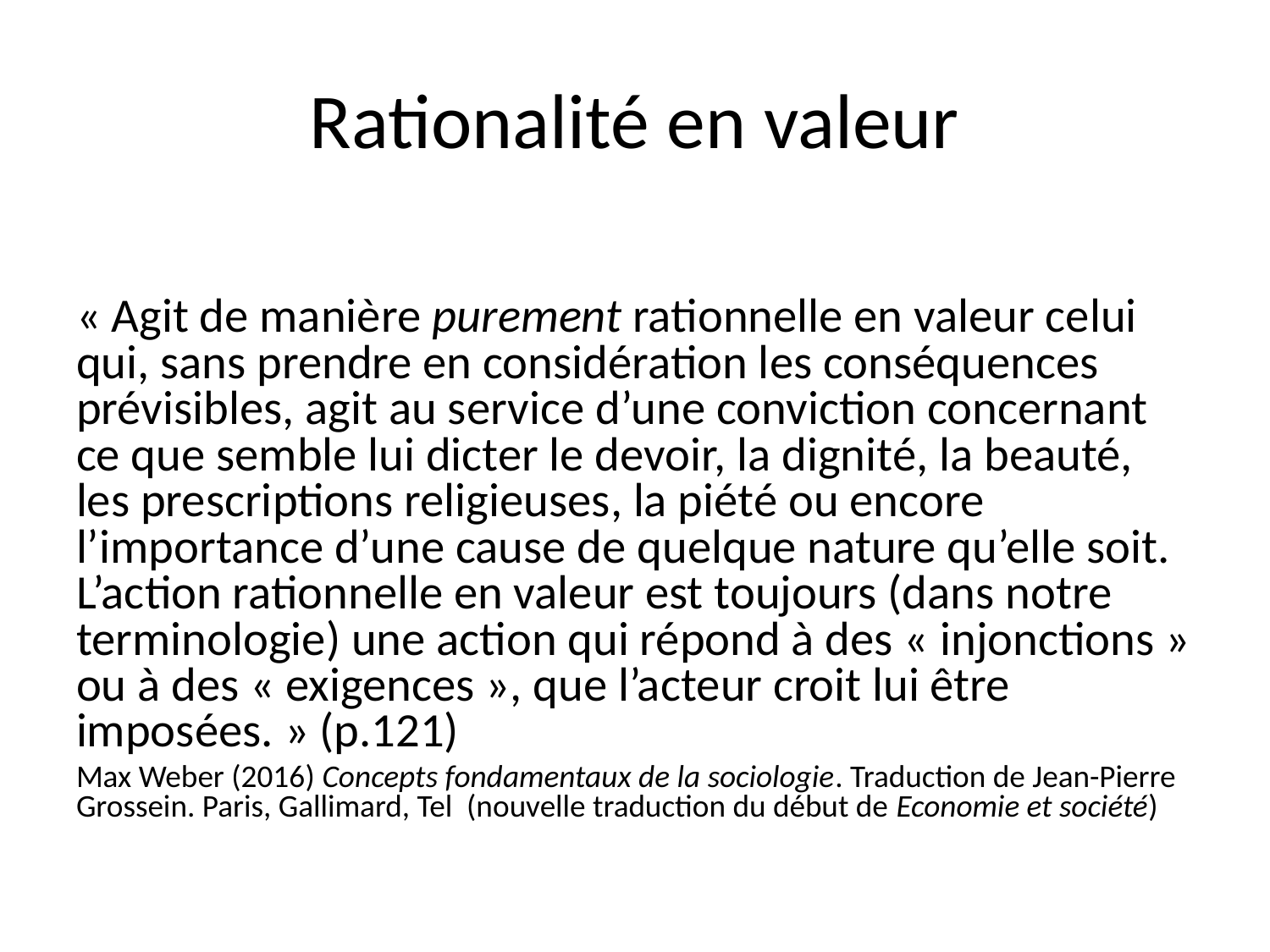

# Rationalité en valeur

« Agit de manière purement rationnelle en valeur celui qui, sans prendre en considération les conséquences prévisibles, agit au service d’une conviction concernant ce que semble lui dicter le devoir, la dignité, la beauté, les prescriptions religieuses, la piété ou encore l’importance d’une cause de quelque nature qu’elle soit. L’action rationnelle en valeur est toujours (dans notre terminologie) une action qui répond à des « injonctions » ou à des « exigences », que l’acteur croit lui être imposées. » (p.121)
Max Weber (2016) Concepts fondamentaux de la sociologie. Traduction de Jean-Pierre Grossein. Paris, Gallimard, Tel  (nouvelle traduction du début de Economie et société)